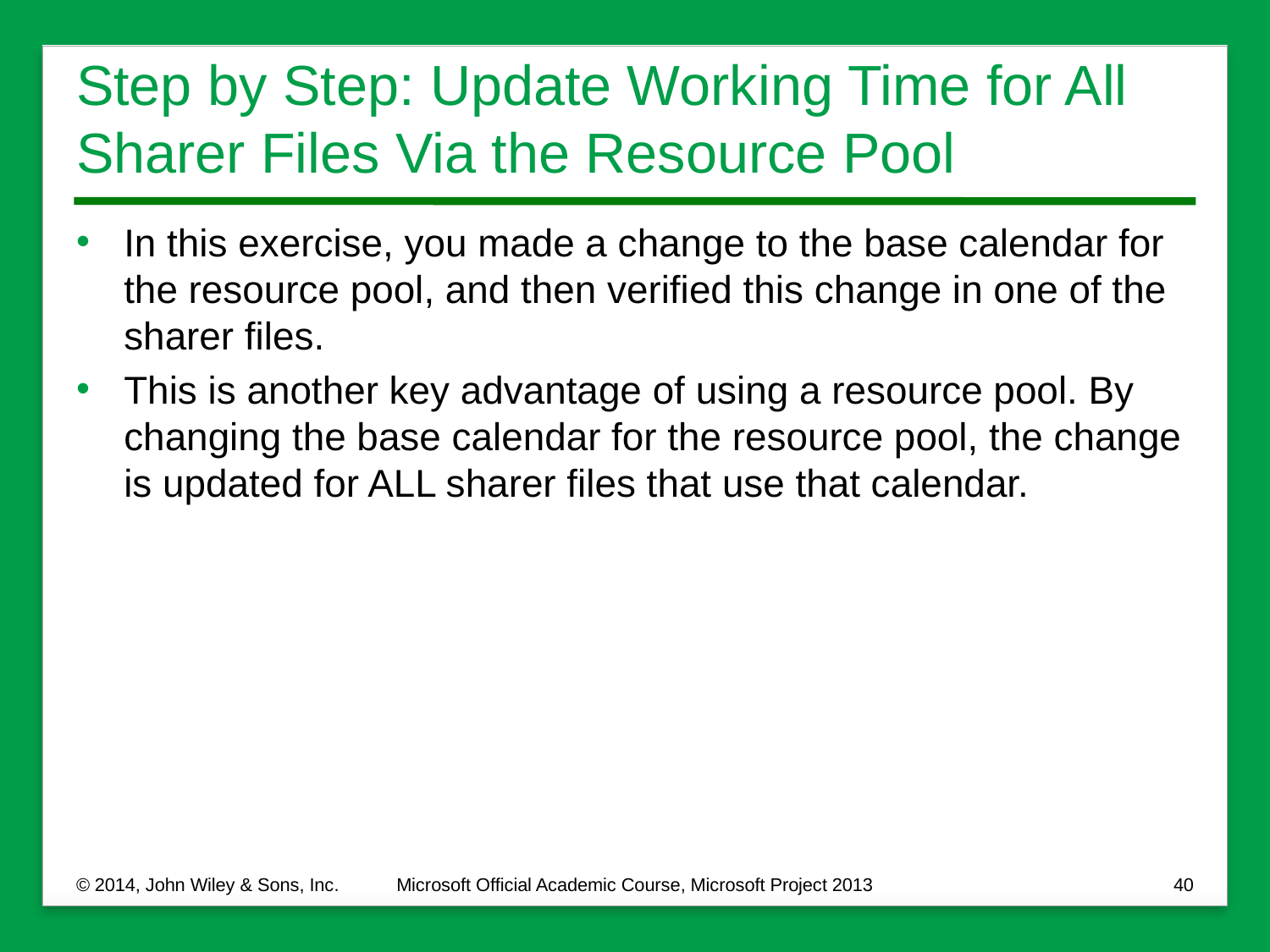

# Step by Step: Update Working Time for All Sharer Files Via the Resource Pool
In this exercise, you made a change to the base calendar for the resource pool, and then verified this change in one of the sharer files.
This is another key advantage of using a resource pool. By changing the base calendar for the resource pool, the change is updated for ALL sharer files that use that calendar.
© 2014, John Wiley & Sons, Inc.
Microsoft Official Academic Course, Microsoft Project 2013
40